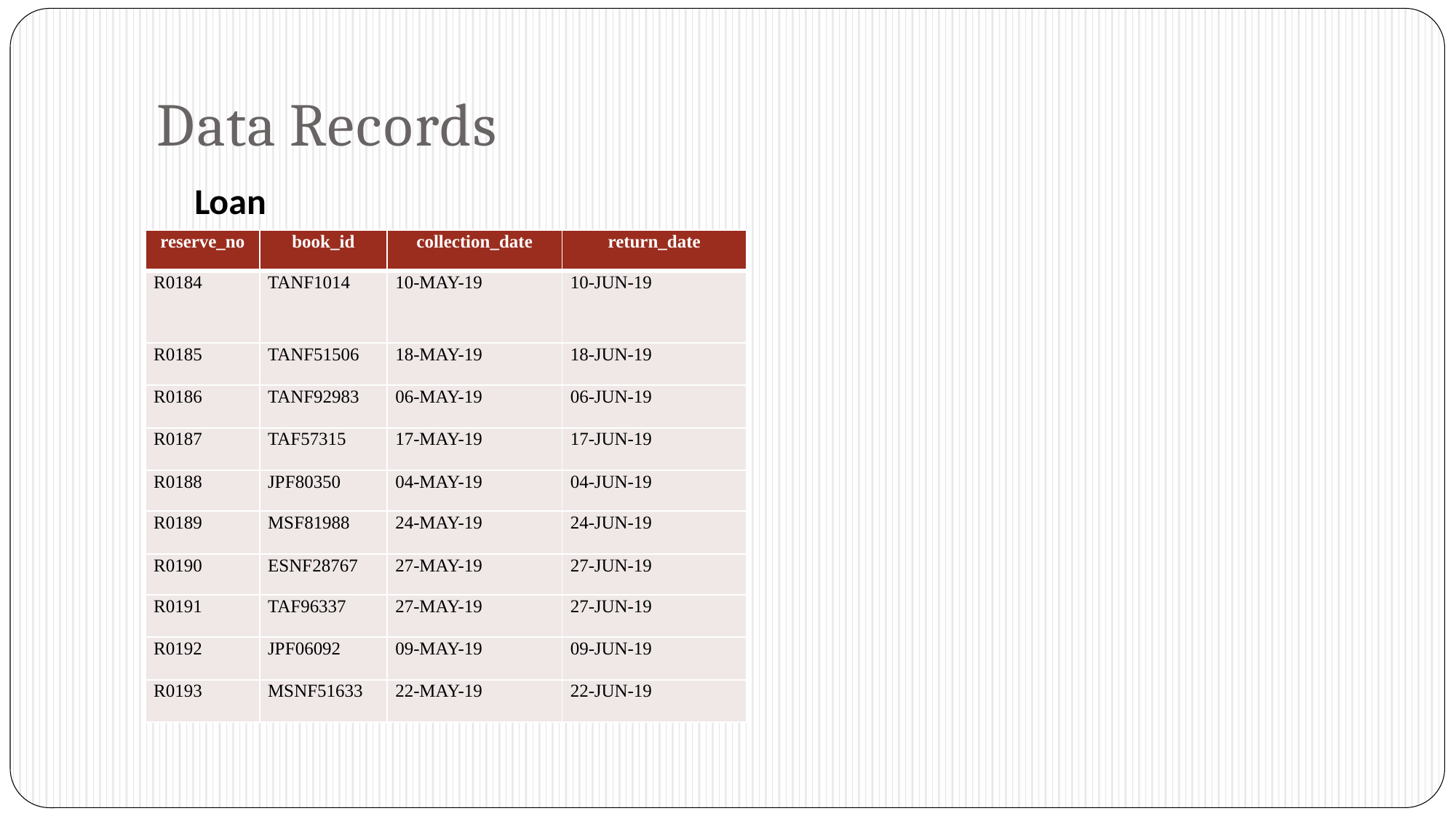

# Data Records
Loan

| reserve\_no | book\_id | collection\_date | return\_date |
| --- | --- | --- | --- |
| R0184 | TANF1014 | 10-MAY-19 | 10-JUN-19 |
| R0185 | TANF51506 | 18-MAY-19 | 18-JUN-19 |
| R0186 | TANF92983 | 06-MAY-19 | 06-JUN-19 |
| R0187 | TAF57315 | 17-MAY-19 | 17-JUN-19 |
| R0188 | JPF80350 | 04-MAY-19 | 04-JUN-19 |
| R0189 | MSF81988 | 24-MAY-19 | 24-JUN-19 |
| R0190 | ESNF28767 | 27-MAY-19 | 27-JUN-19 |
| R0191 | TAF96337 | 27-MAY-19 | 27-JUN-19 |
| R0192 | JPF06092 | 09-MAY-19 | 09-JUN-19 |
| R0193 | MSNF51633 | 22-MAY-19 | 22-JUN-19 |